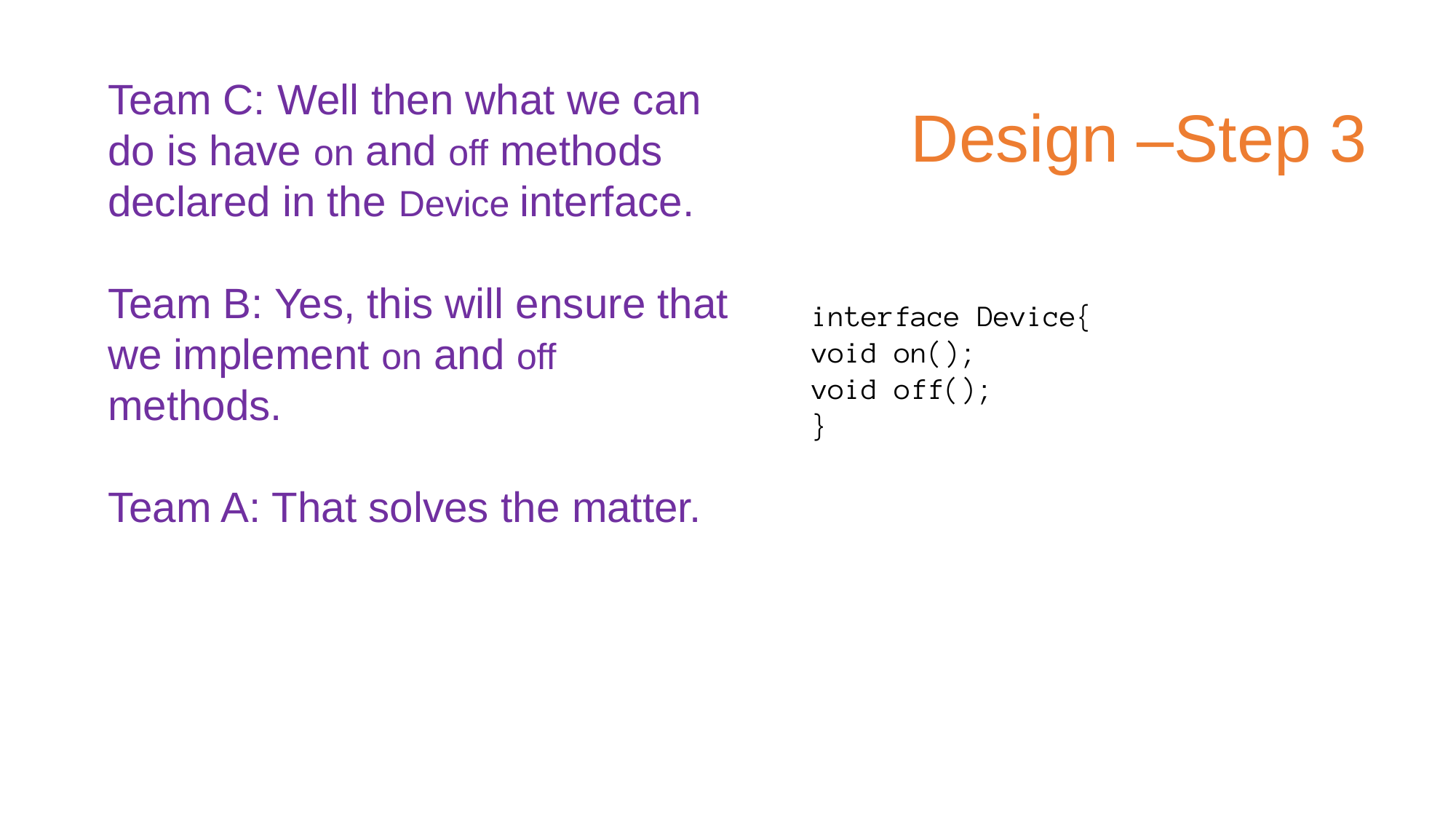

Team C: Well then what we can do is have on and off methods declared in the Device interface.

Team B: Yes, this will ensure that we implement on and off methods.

Team A: That solves the matter.
Design –Step 3
interface Device{
void on();
void off();
}